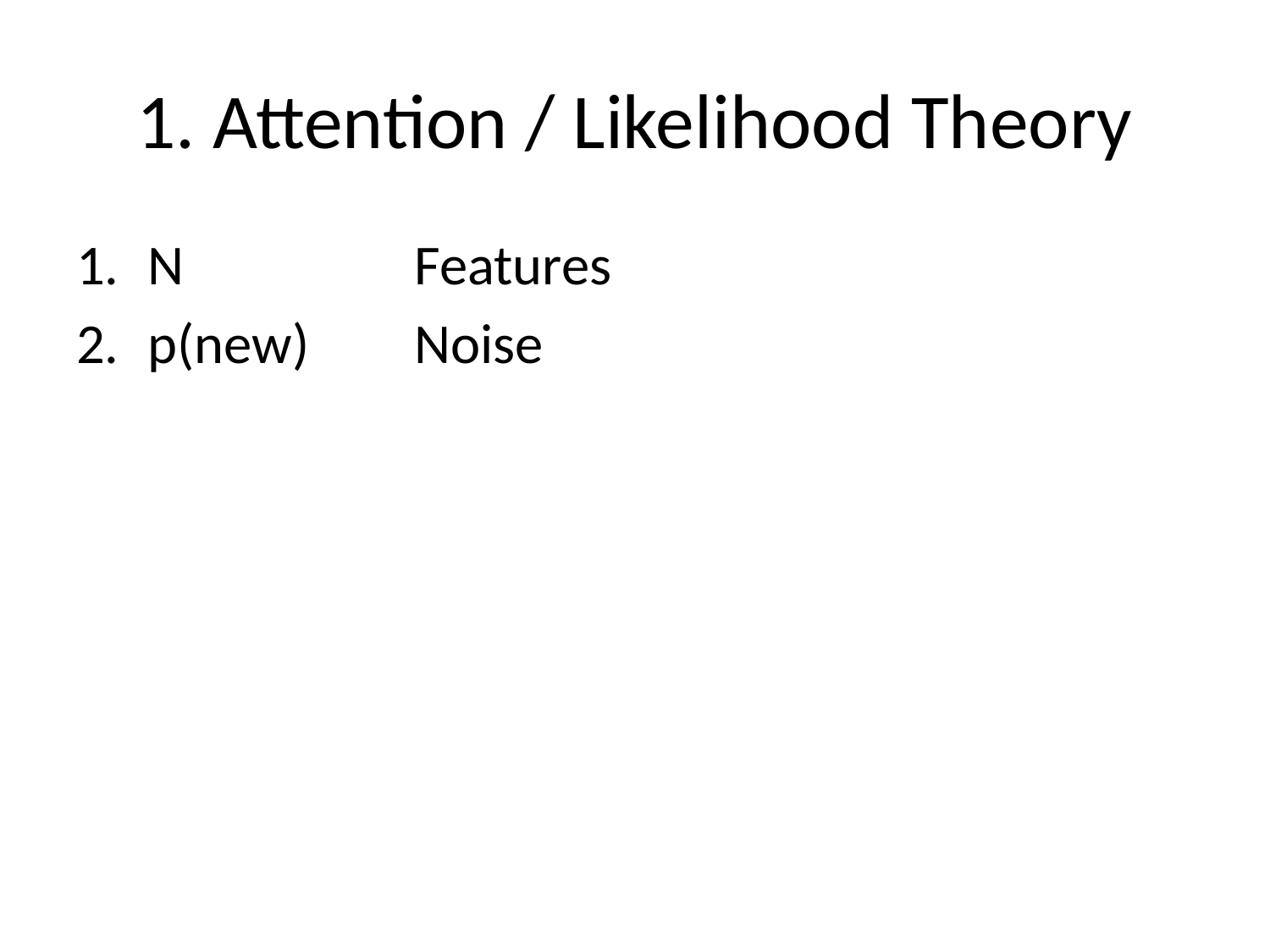

# 1. Attention / Likelihood Theory
N 		 Features
p(new)	 Noise